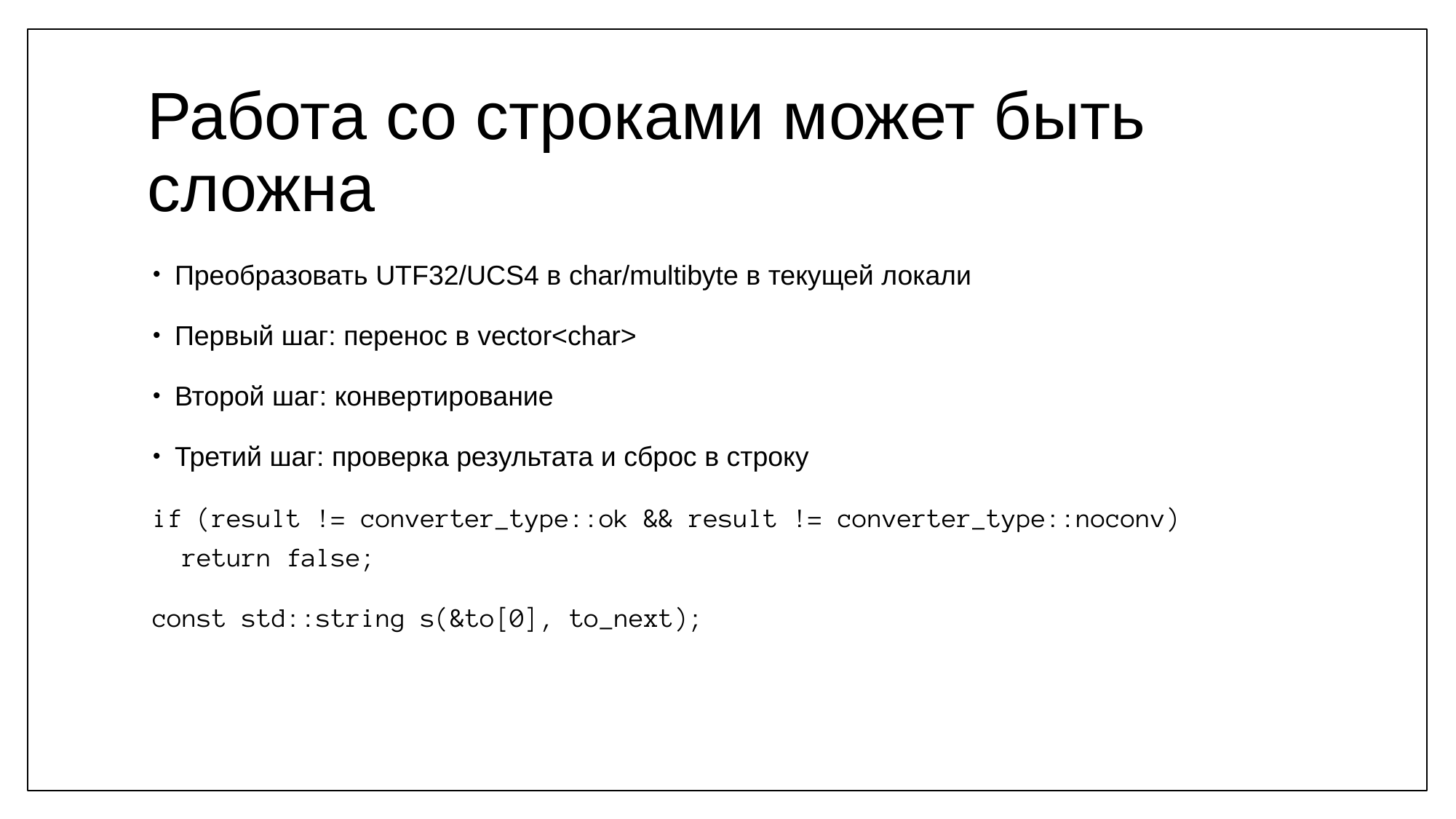

# Работа со строками может быть сложна
Преобразовать UTF32/UCS4 в char/multibyte в текущей локали
Первый шаг: перенос в vector<char>
Второй шаг: конвертирование
Третий шаг: проверка результата и сброс в строку
if (result != converter_type::ok && result != converter_type::noconv)
  return false;
const std::string s(&to[0], to_next);